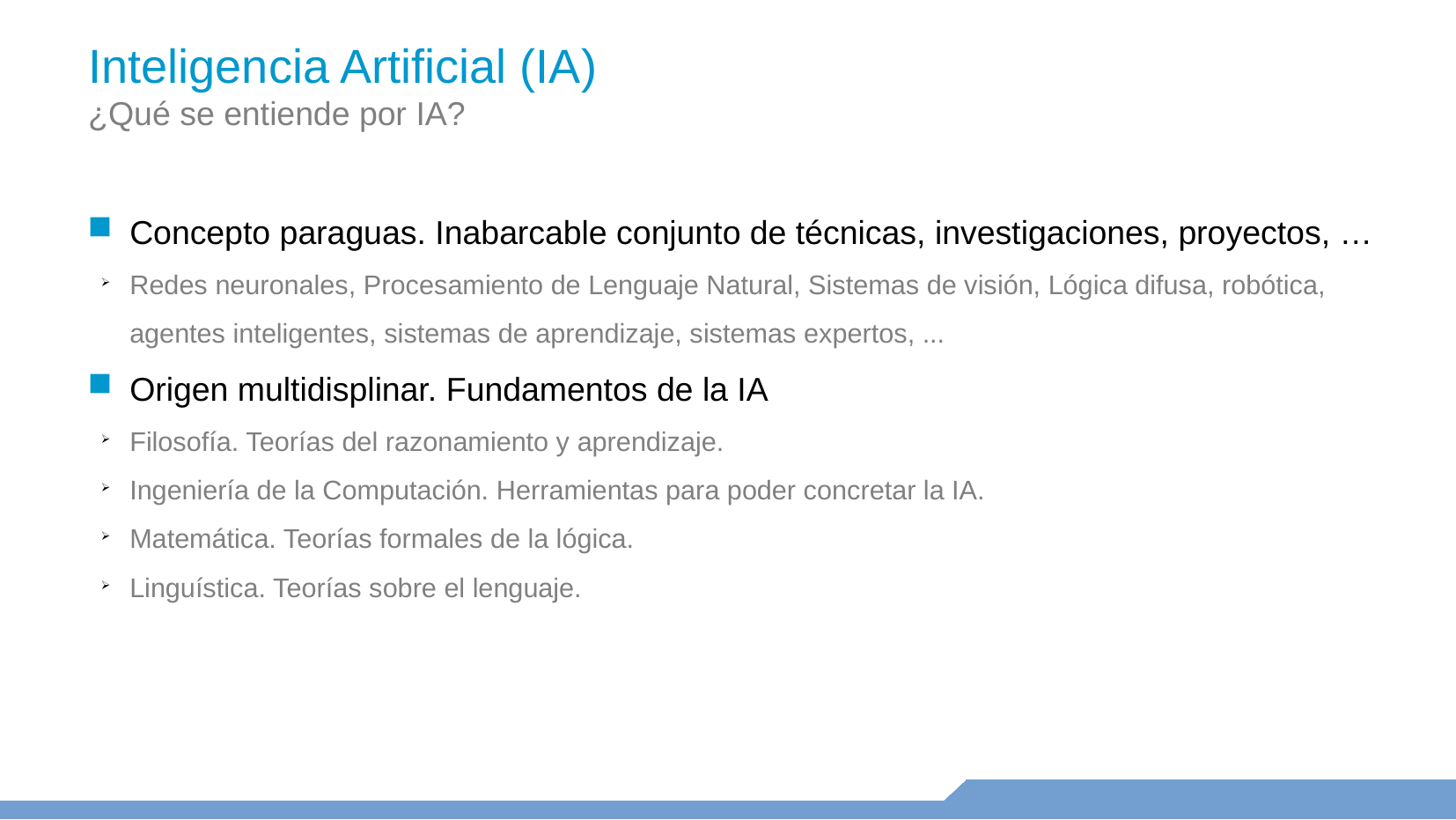

Inteligencia Artificial (IA)
¿Qué se entiende por IA?
Concepto paraguas. Inabarcable conjunto de técnicas, investigaciones, proyectos, …
Redes neuronales, Procesamiento de Lenguaje Natural, Sistemas de visión, Lógica difusa, robótica, agentes inteligentes, sistemas de aprendizaje, sistemas expertos, ...
Origen multidisplinar. Fundamentos de la IA
Filosofía. Teorías del razonamiento y aprendizaje.
Ingeniería de la Computación. Herramientas para poder concretar la IA.
Matemática. Teorías formales de la lógica.
Linguística. Teorías sobre el lenguaje.